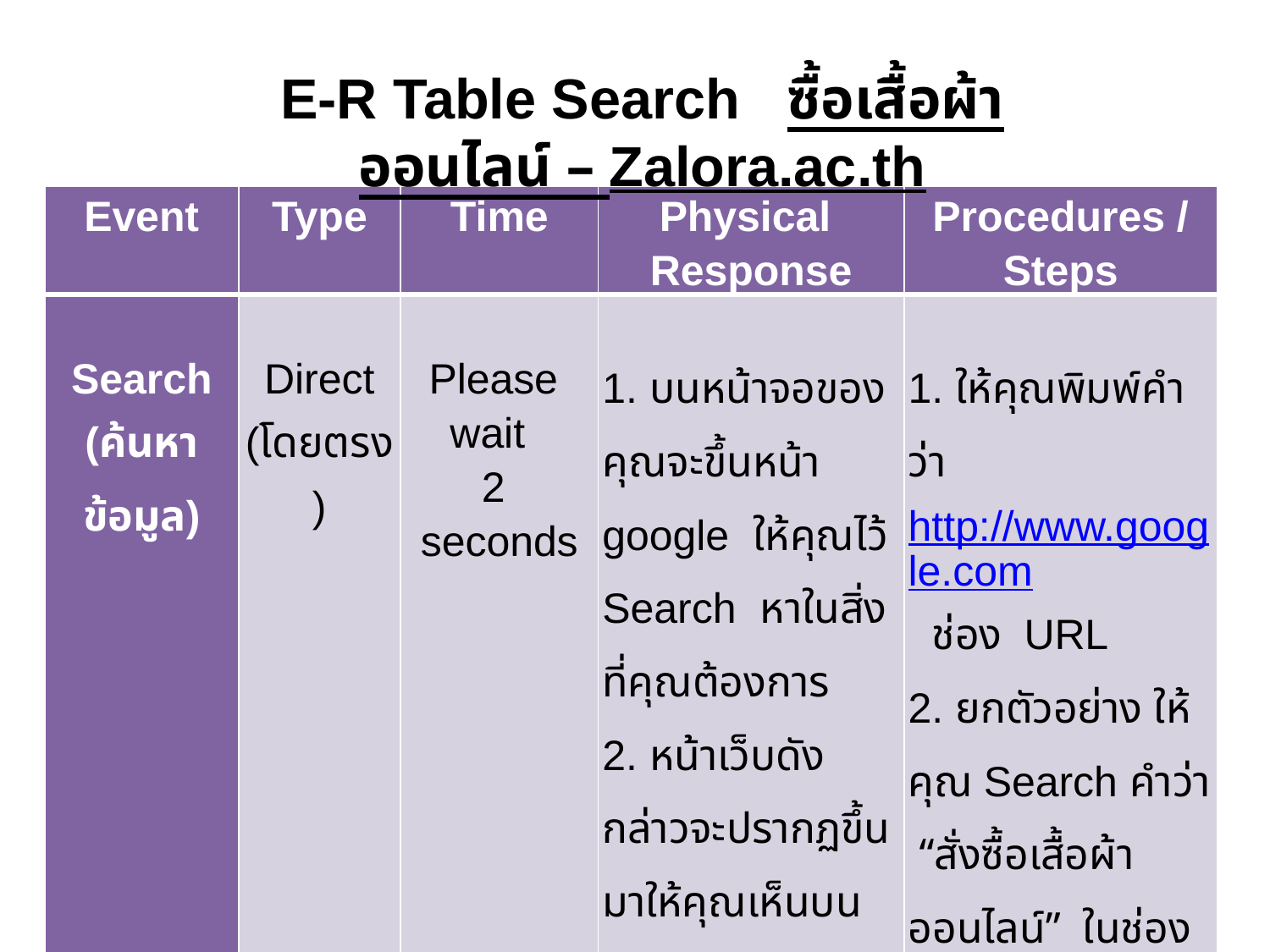

E-R Table Search   ซื้อเสื้อผ้าออนไลน์ – Zalora.ac.th
| Event | Type | Time | Physical Response | Procedures / Steps |
| --- | --- | --- | --- | --- |
| Search (ค้นหาข้อมูล) | Direct (โดยตรง) | Please wait 2 seconds | 1. บนหน้าจอของคุณจะขึ้นหน้า google ให้คุณไว้ Search หาในสิ่งที่คุณต้องการ 2. หน้าเว็บดังกล่าวจะปรากฏขึ้นมาให้คุณเห็นบนหน้าจอคอมฯของคุณ | 1. ให้คุณพิมพ์คำว่า http://www.google.com ช่อง URL 2. ยกตัวอย่าง ให้คุณ Search คำว่า “สั่งซื้อเสื้อผ้าออนไลน์” ในช่อง Search 3. ให้คุณคลิกเลือกที่ ซื้อเสื้อผ้าออนไลน์ - Zalora.co.th‎ |